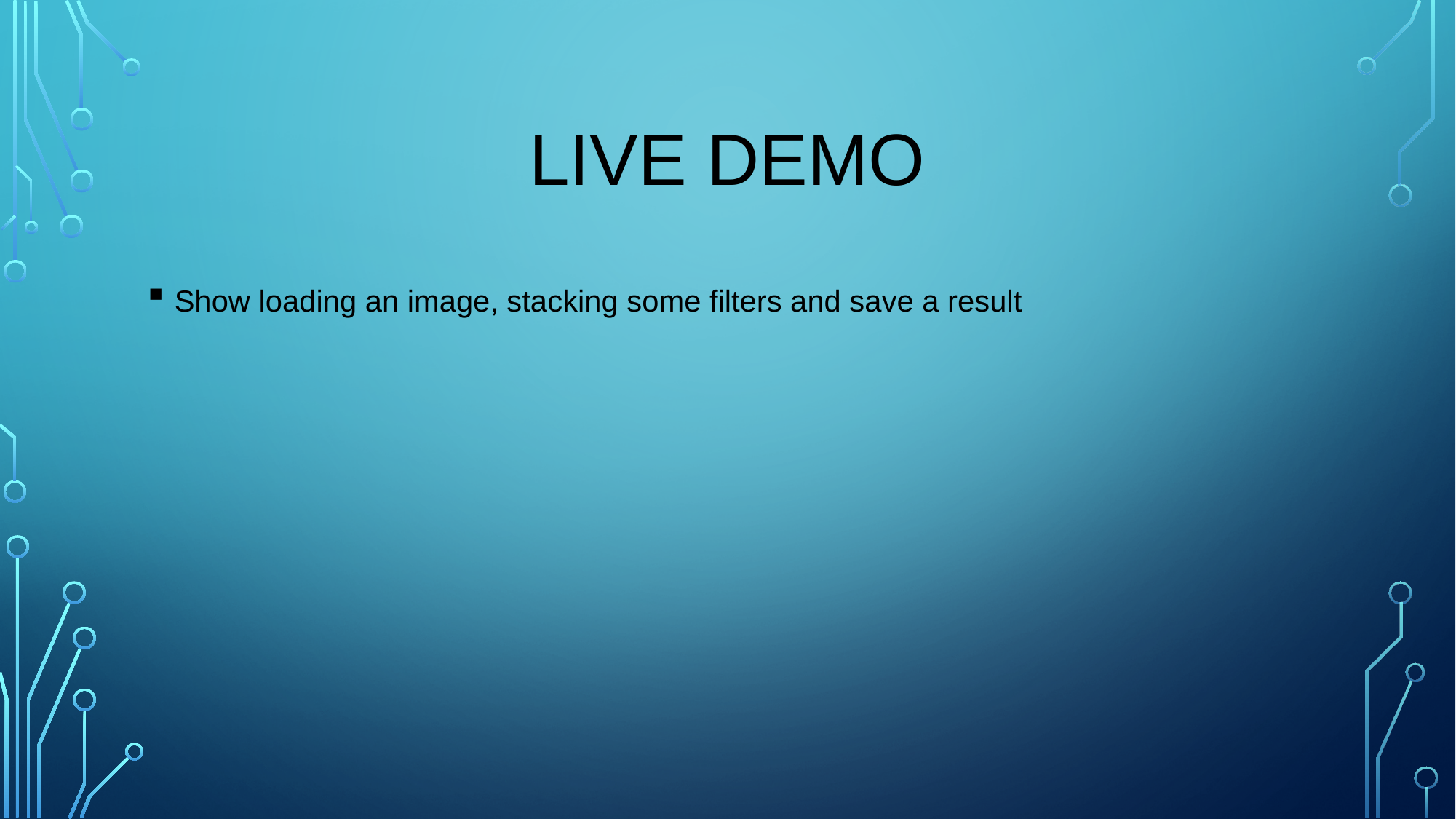

# Live Demo
Show loading an image, stacking some filters and save a result